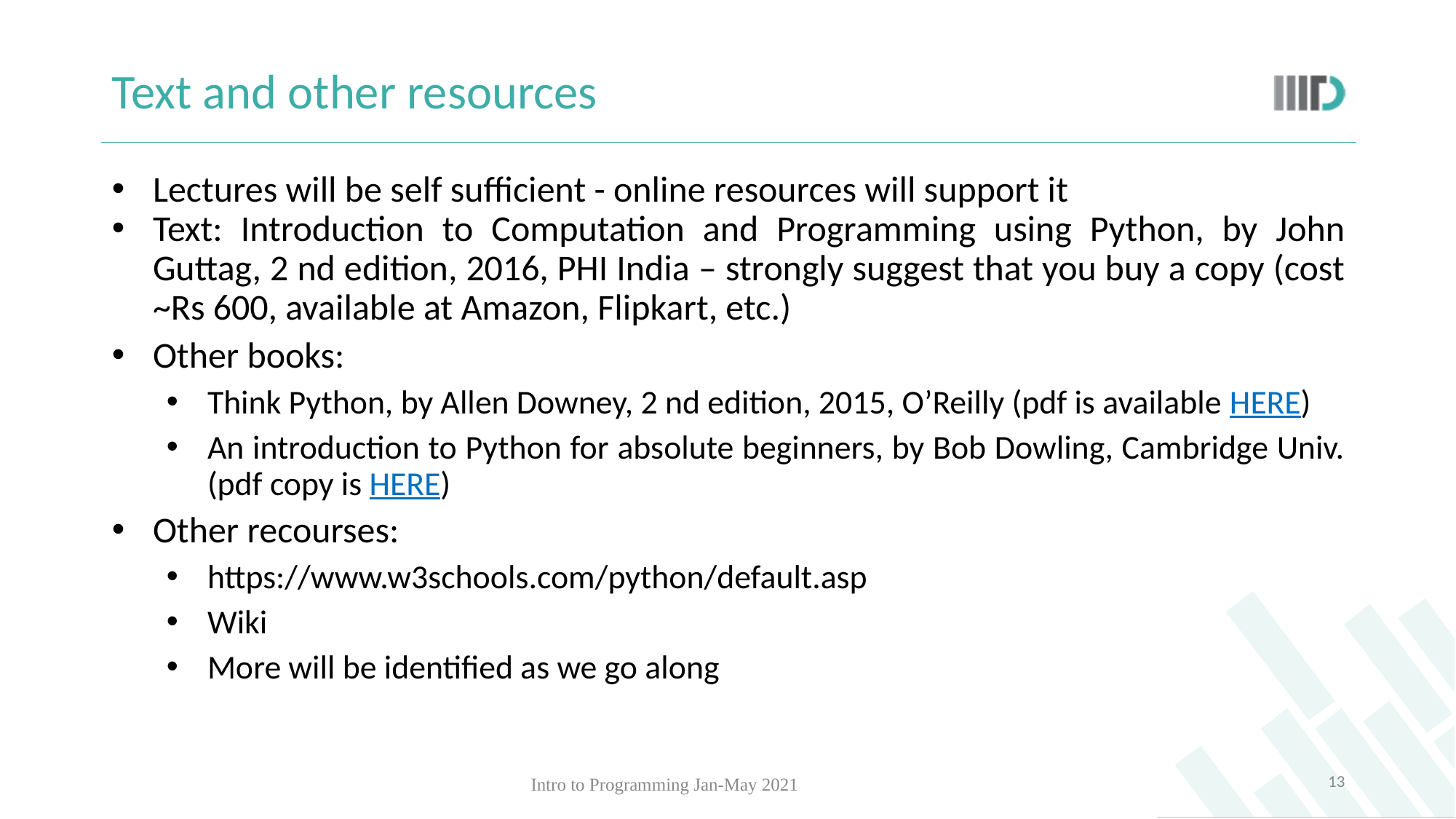

# Text and other resources
Lectures will be self sufficient - online resources will support it
Text: Introduction to Computation and Programming using Python, by John Guttag, 2 nd edition, 2016, PHI India – strongly suggest that you buy a copy (cost ~Rs 600, available at Amazon, Flipkart, etc.)
Other books:
Think Python, by Allen Downey, 2 nd edition, 2015, O’Reilly (pdf is available HERE)
An introduction to Python for absolute beginners, by Bob Dowling, Cambridge Univ. (pdf copy is HERE)
Other recourses:
https://www.w3schools.com/python/default.asp
Wiki
More will be identified as we go along

13
Intro to Programming Jan-May 2021